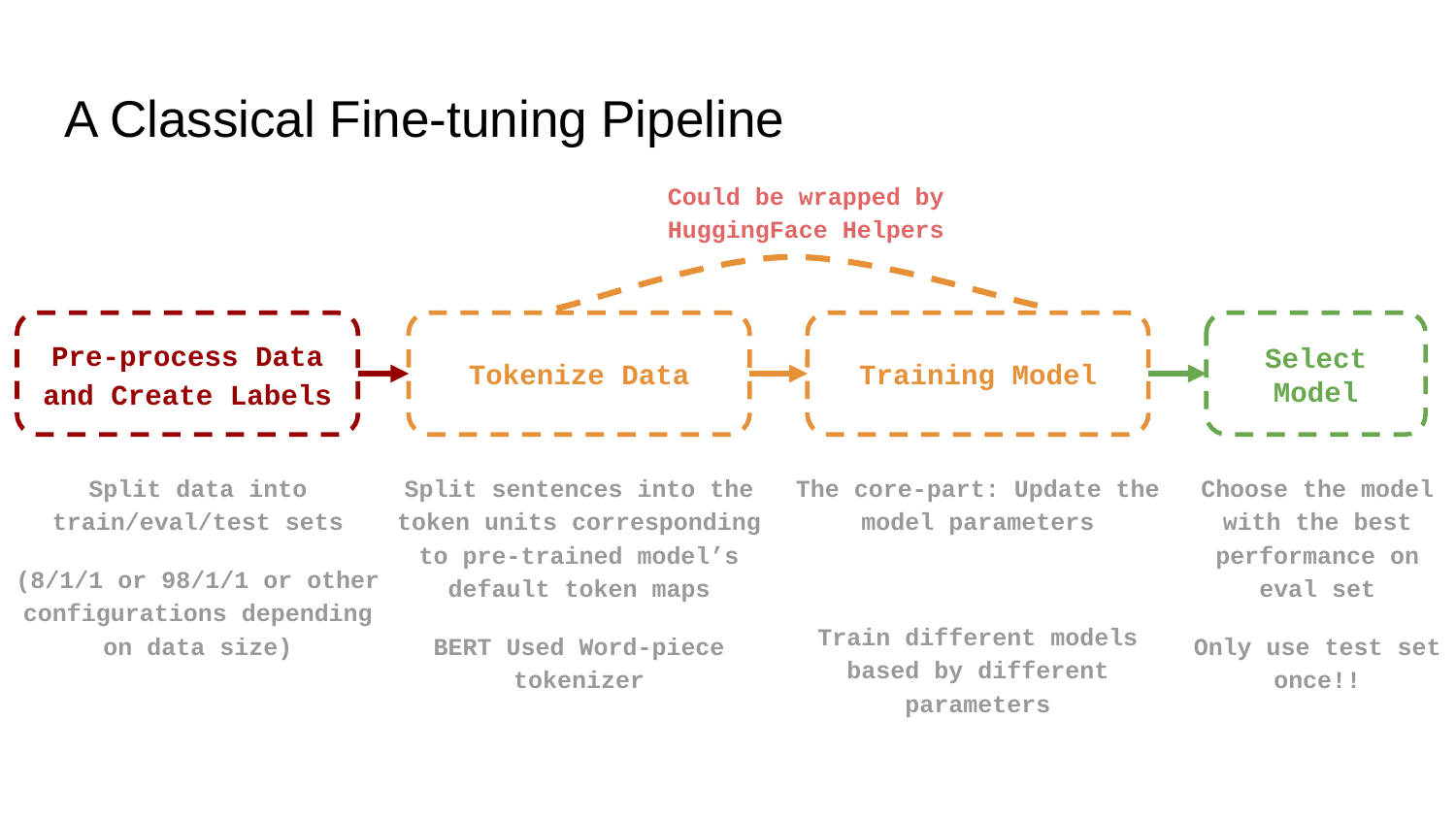

# A Classical Fine-tuning Pipeline
Could be wrapped by HuggingFace Helpers

Pre-process Data and Create Labels
Tokenize Data
Training Model
Select Model
Split data into train/eval/test sets
(8/1/1 or 98/1/1 or other configurations depending on data size)
Split sentences into the token units corresponding to pre-trained model’s default token maps
BERT Used Word-piece tokenizer
The core-part: Update the model parameters

Train different models based by different parameters
Choose the model with the best performance on eval set
Only use test set once!!